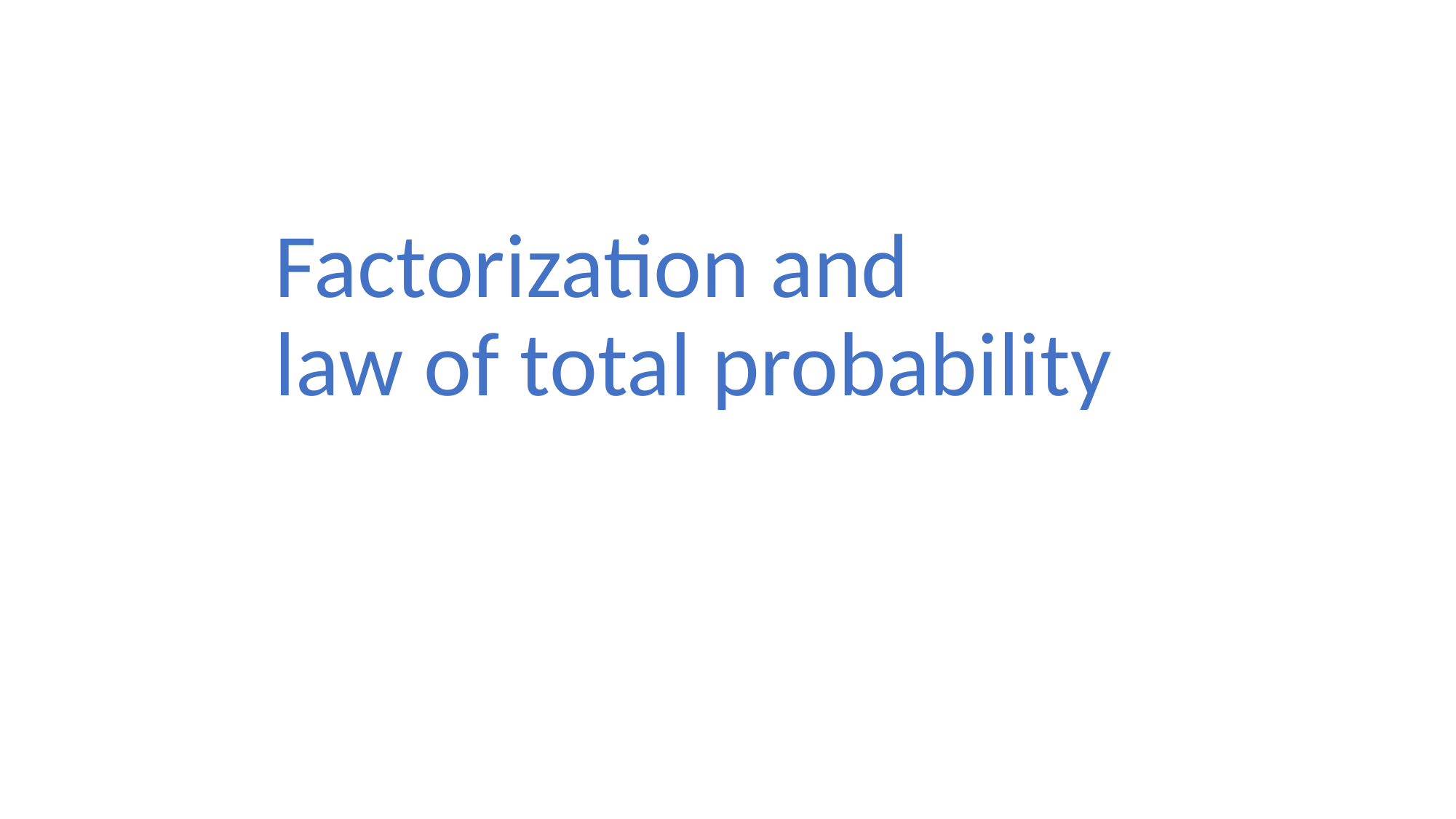

# Factorization and law of total probability